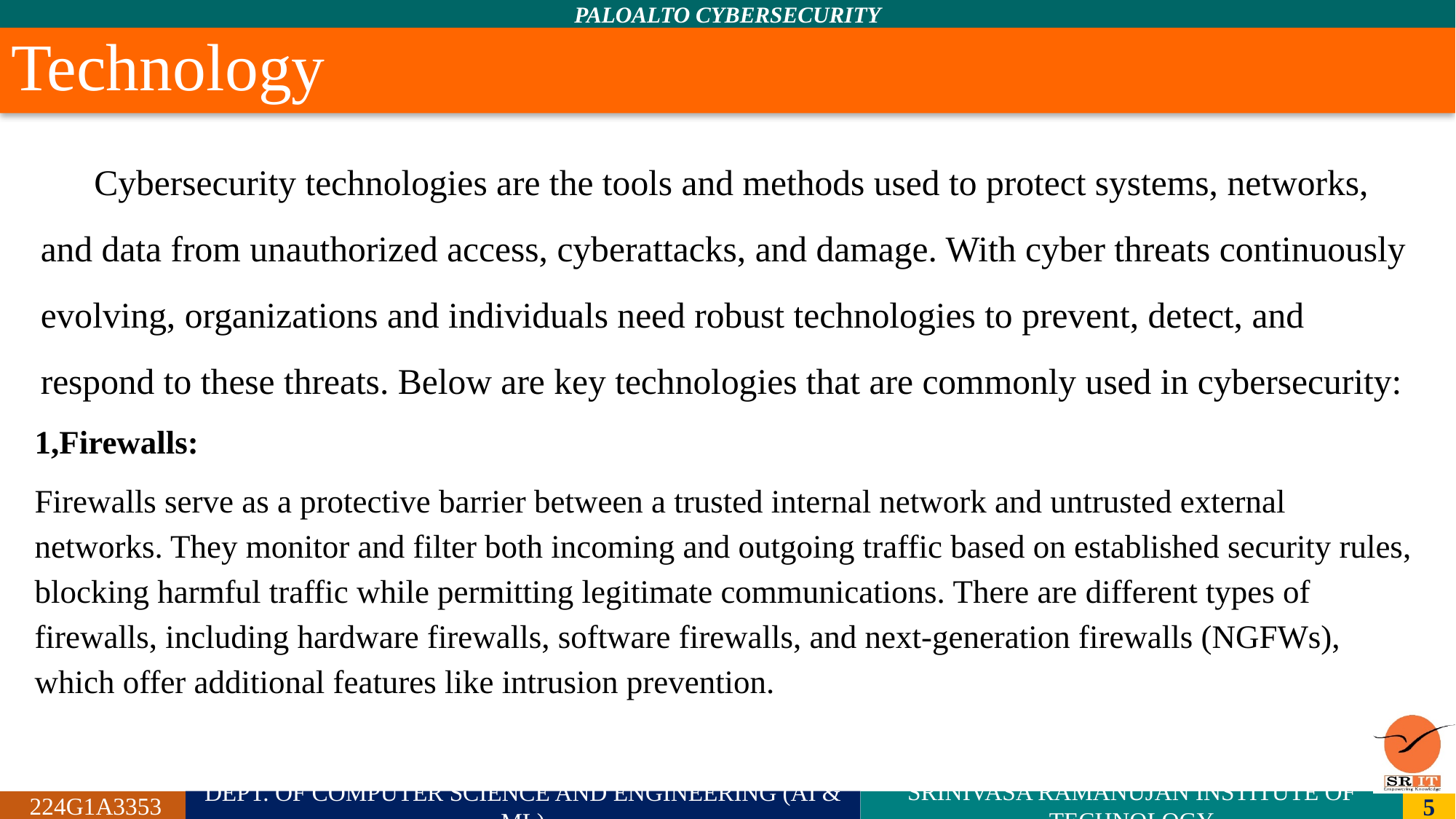

# Technology
Cybersecurity technologies are the tools and methods used to protect systems, networks, and data from unauthorized access, cyberattacks, and damage. With cyber threats continuously evolving, organizations and individuals need robust technologies to prevent, detect, and respond to these threats. Below are key technologies that are commonly used in cybersecurity:
1,Firewalls:
Firewalls serve as a protective barrier between a trusted internal network and untrusted external networks. They monitor and filter both incoming and outgoing traffic based on established security rules, blocking harmful traffic while permitting legitimate communications. There are different types of firewalls, including hardware firewalls, software firewalls, and next-generation firewalls (NGFWs), which offer additional features like intrusion prevention.